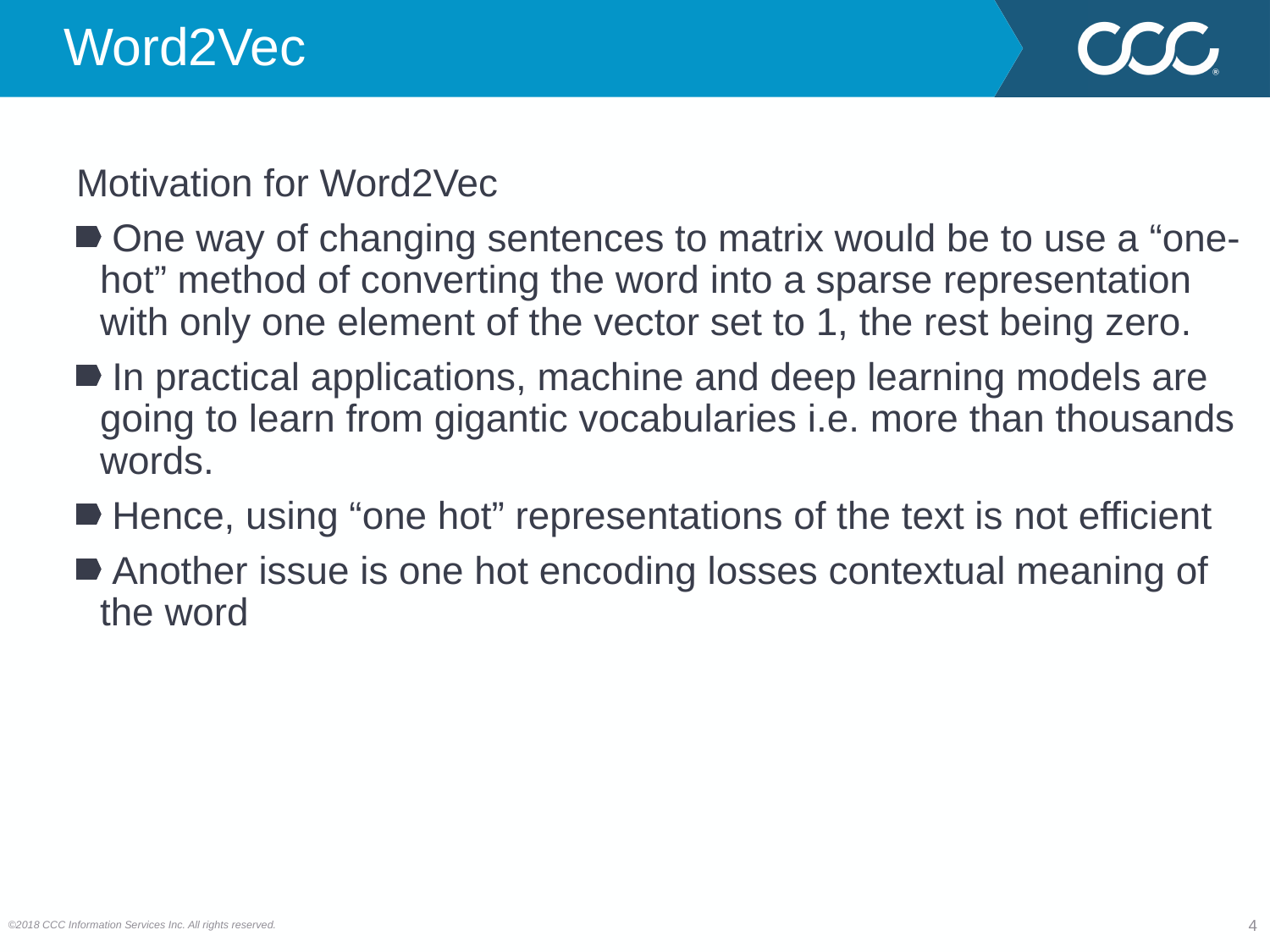

# Word2Vec

Motivation for Word2Vec
 One way of changing sentences to matrix would be to use a “one-hot” method of converting the word into a sparse representation with only one element of the vector set to 1, the rest being zero.
 In practical applications, machine and deep learning models are going to learn from gigantic vocabularies i.e. more than thousands words.
 Hence, using “one hot” representations of the text is not efficient
 Another issue is one hot encoding losses contextual meaning of the word

4